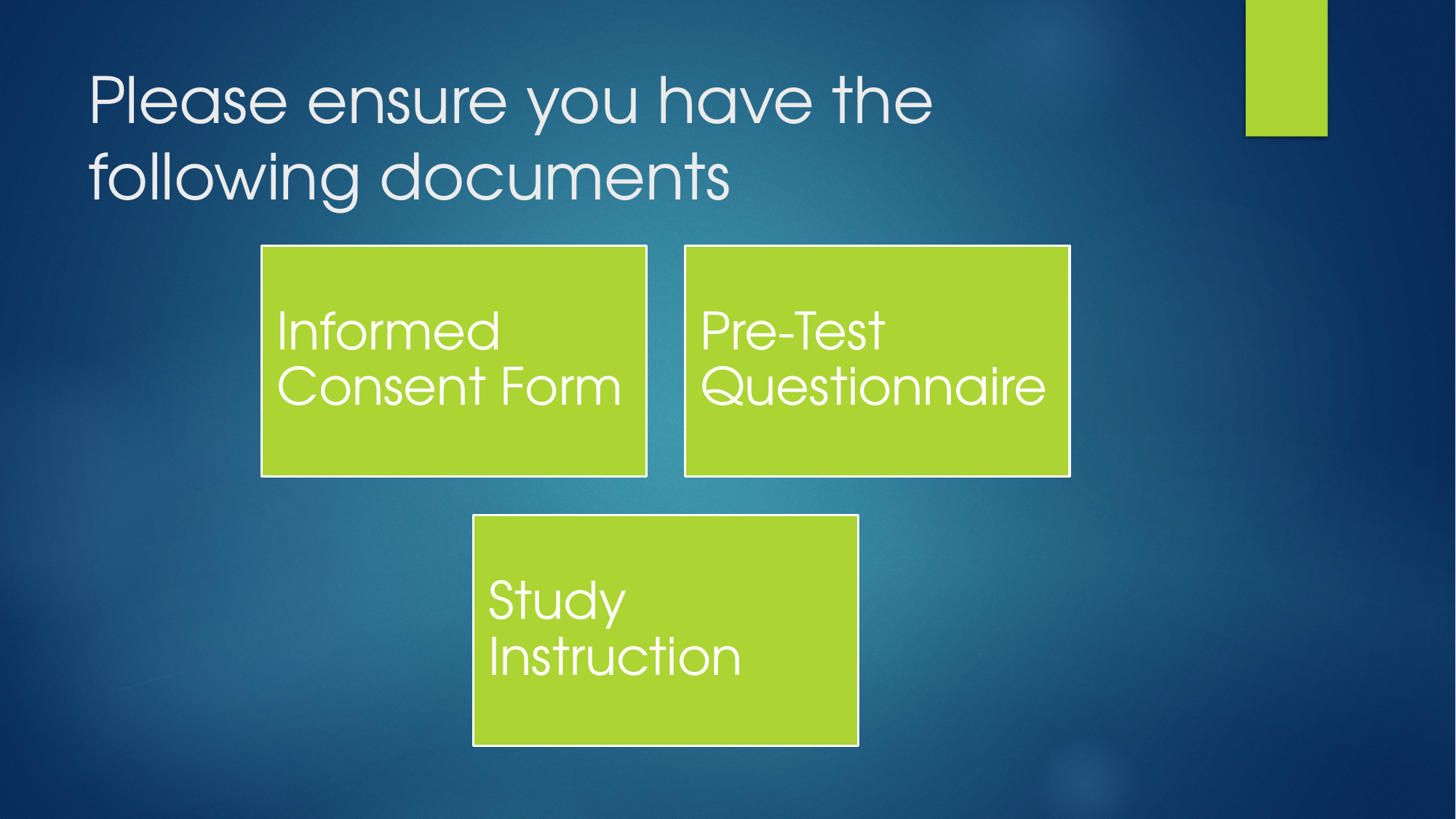

# Please ensure you have the following documents
Informed Consent Form
Pre-Test Questionnaire
Study Instruction